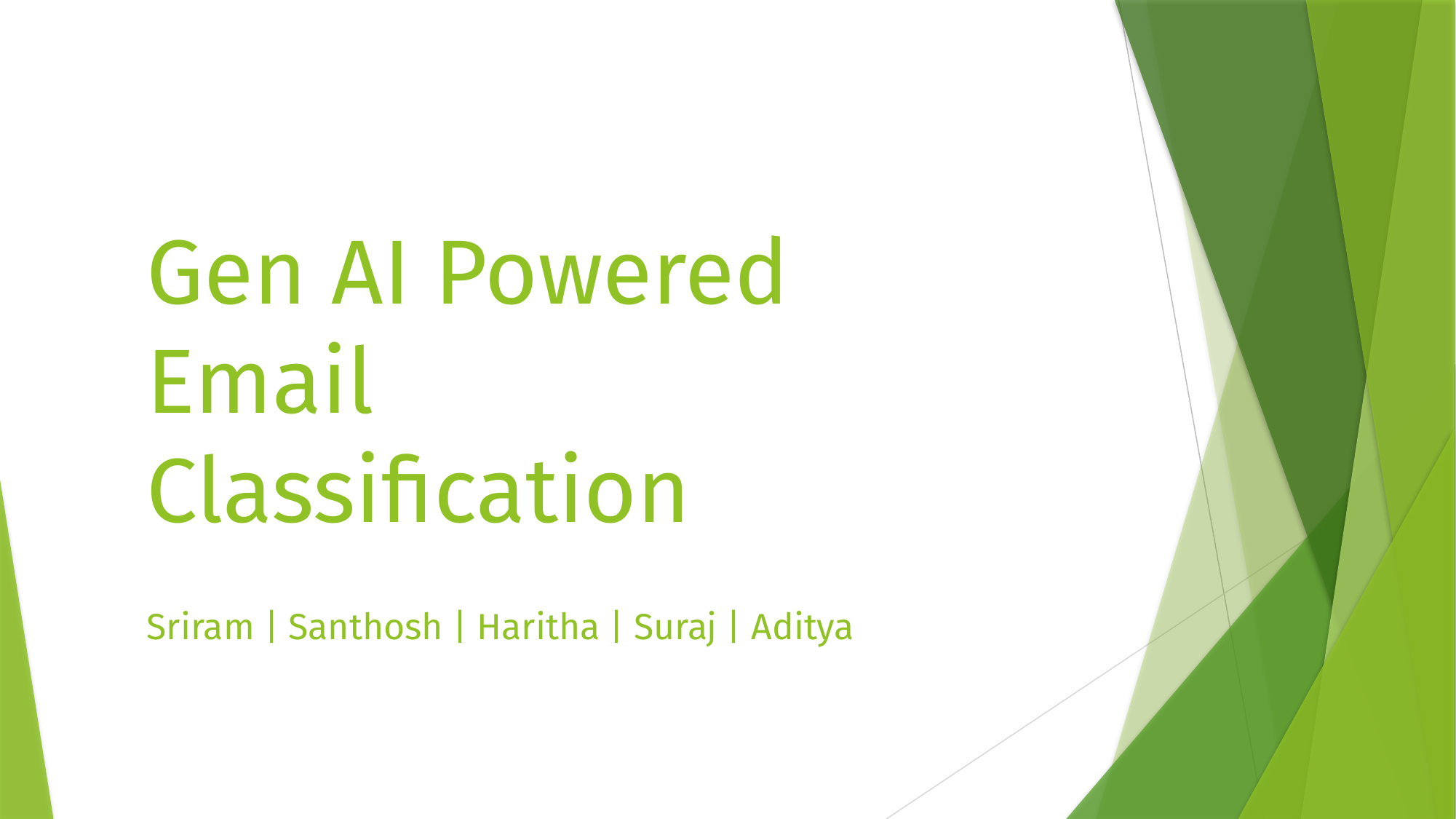

# Gen AI Powered Email Classification

Sriram | Santhosh | Haritha | Suraj | Aditya